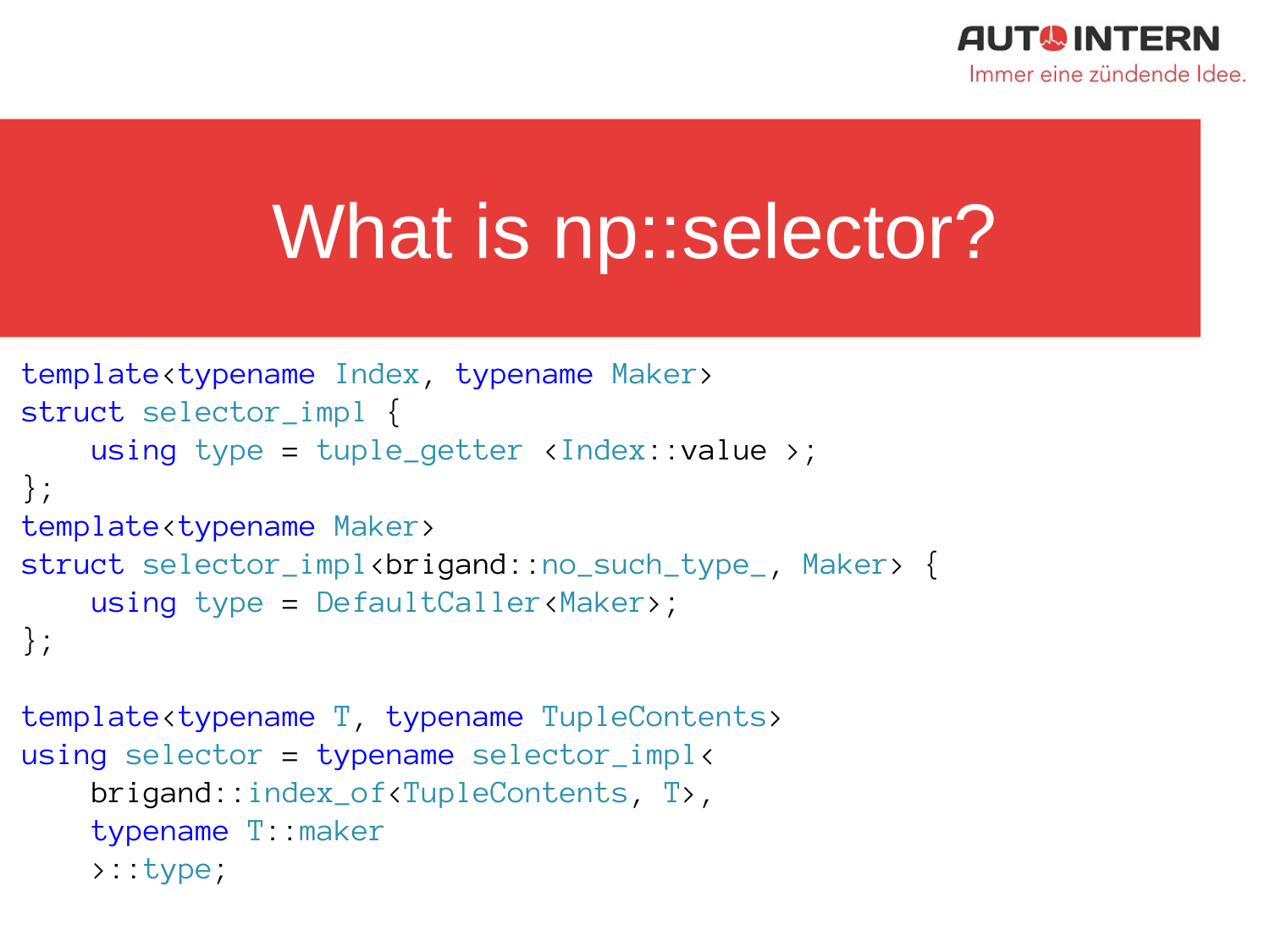

# What is np::selector?
template<typename Index, typename Maker>
struct selector_impl {
    using type = tuple_getter <Index::value >;
};
template<typename Maker>
struct selector_impl<brigand::no_such_type_, Maker> {
    using type = DefaultCaller<Maker>;
};

template<typename T, typename TupleContents>
using selector = typename selector_impl<
    brigand::index_of<TupleContents, T>,
    typename T::maker
    >::type;